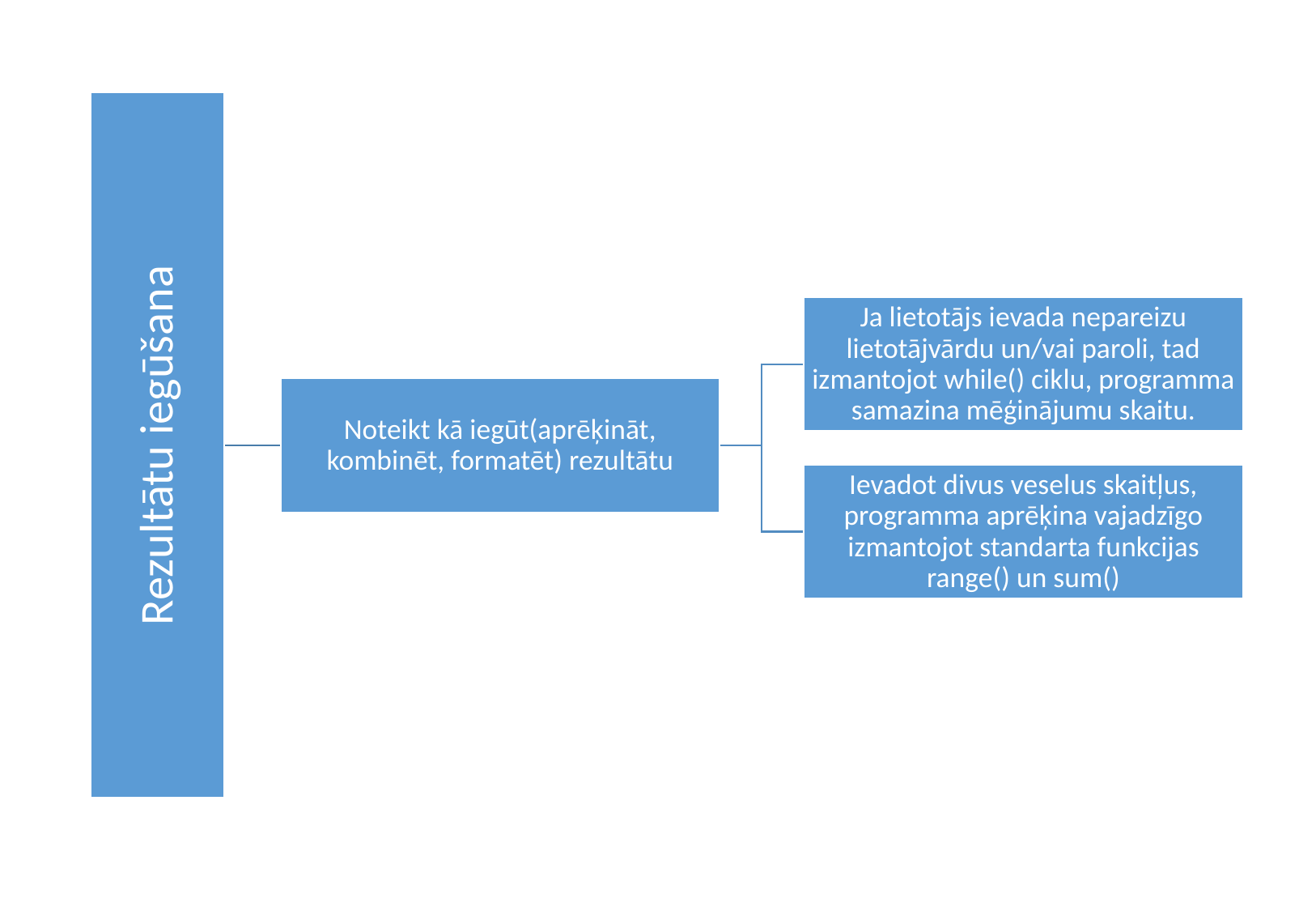

Rezultātu iegūšana
Noteikt kā iegūt(aprēķināt, kombinēt, formatēt) rezultātu
Ja lietotājs ievada nepareizu lietotājvārdu un/vai paroli, tad izmantojot while() ciklu, programma samazina mēģinājumu skaitu.
Ievadot divus veselus skaitļus, programma aprēķina vajadzīgo izmantojot standarta funkcijas range() un sum()